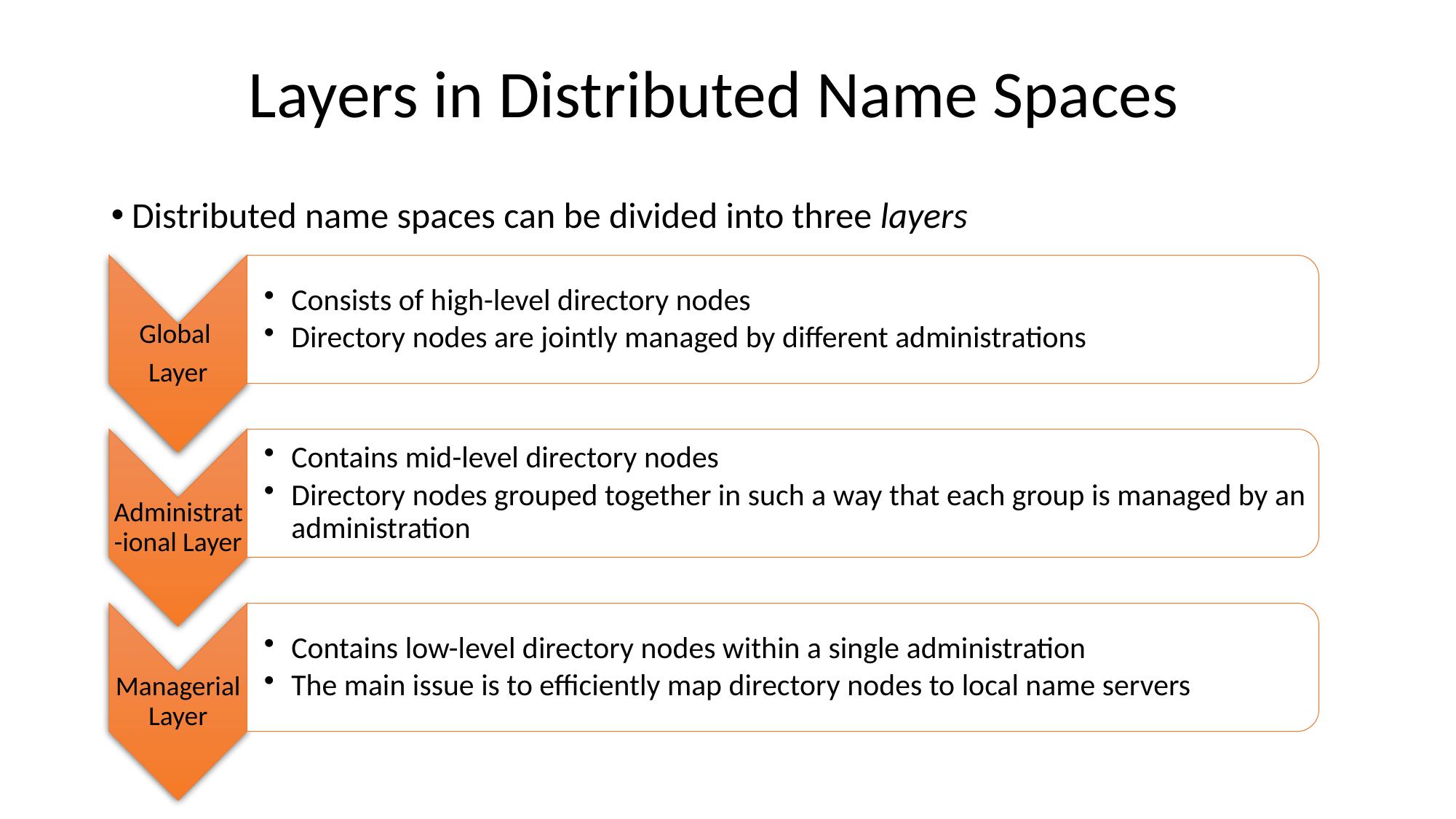

# Layers in Distributed Name Spaces
Distributed name spaces can be divided into three layers

Global
Layer
Consists of high-level directory nodes
Directory nodes are jointly managed by different administrations
Administrat-ional Layer
Contains mid-level directory nodes
Directory nodes grouped together in such a way that each group is managed by an administration
Managerial Layer
Contains low-level directory nodes within a single administration
The main issue is to efficiently map directory nodes to local name servers